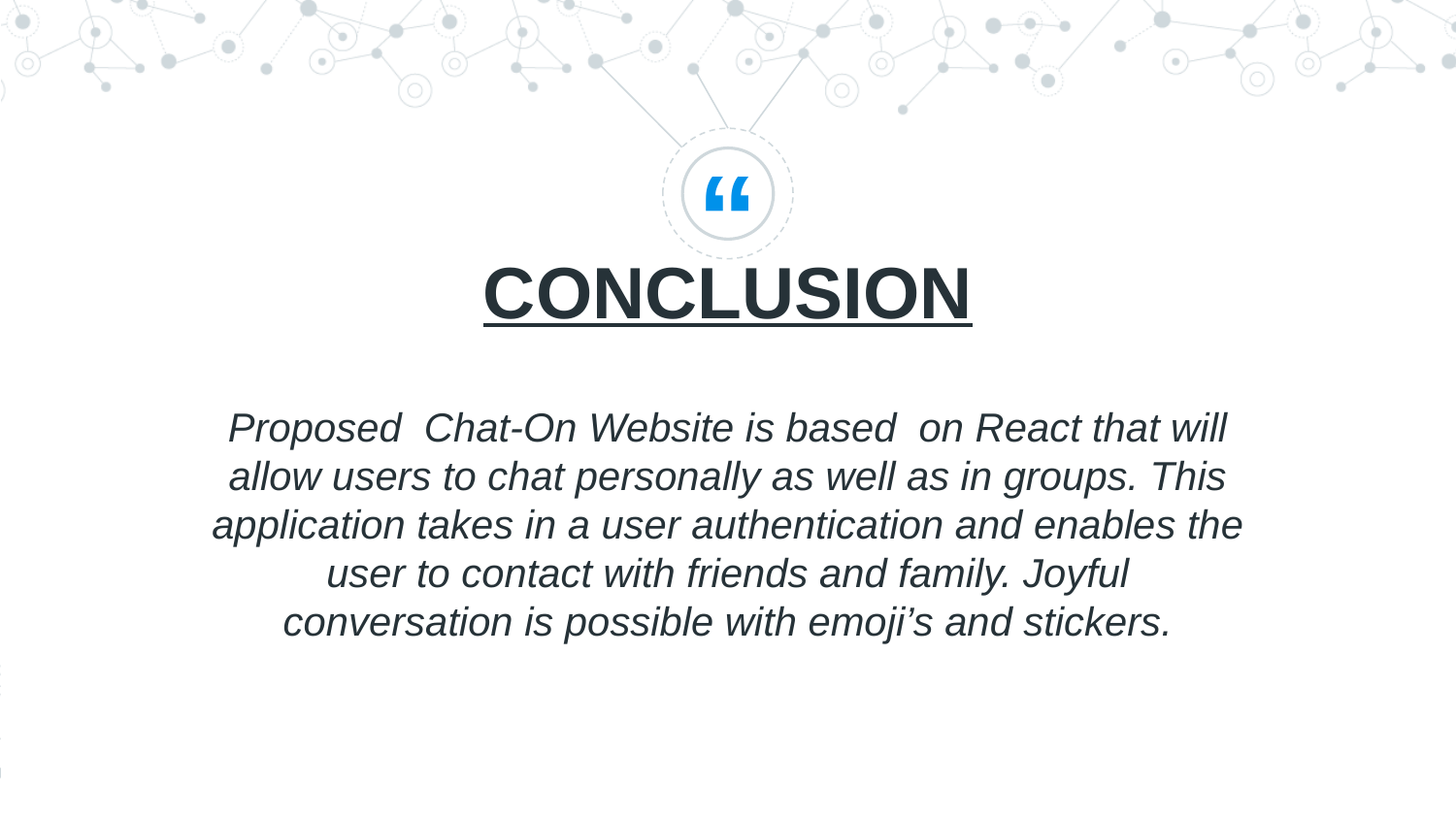

CONCLUSION

Proposed  Chat-On Website is based  on React that will allow users to chat personally as well as in groups. This application takes in a user authentication and enables the user to contact with friends and family. Joyful conversation is possible with emoji’s and stickers.